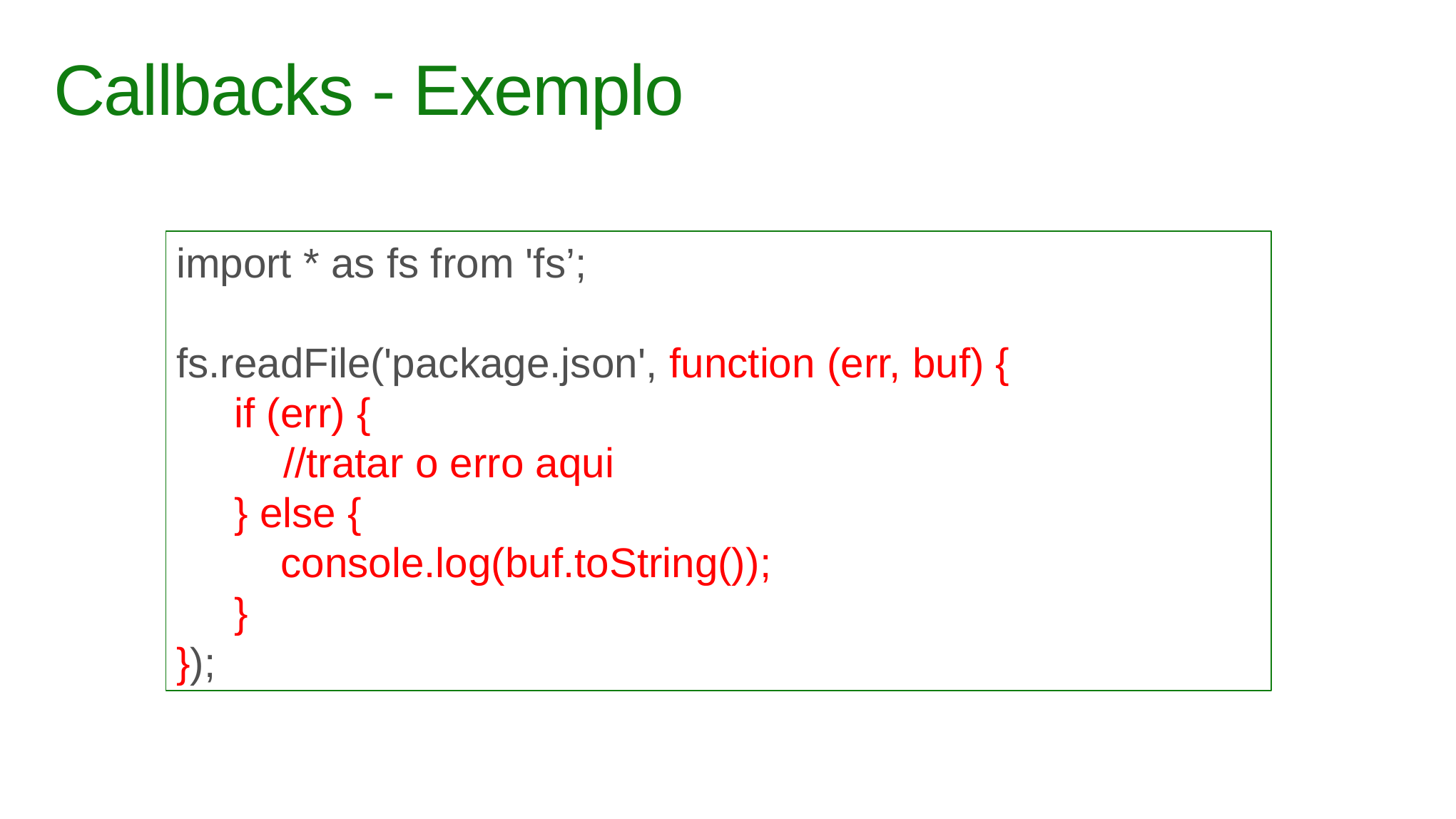

# Callbacks - Exemplo
import * as fs from 'fs’;

fs.readFile('package.json', function (err, buf) {
     if (err) {
	//tratar o erro aqui
     } else {
         console.log(buf.toString());
     }
});